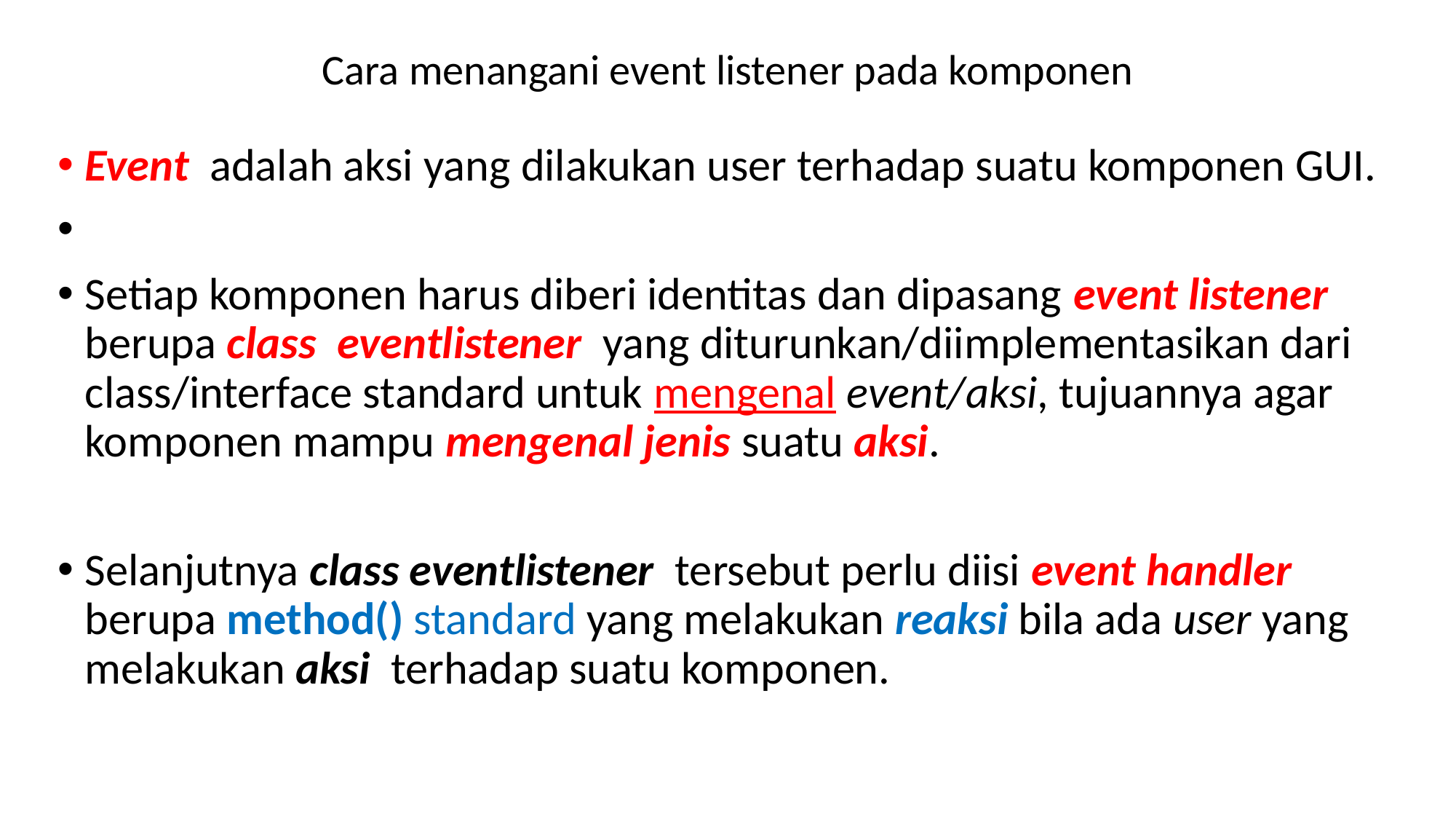

# Cara menangani event listener pada komponen
Event  adalah aksi yang dilakukan user terhadap suatu komponen GUI.

Setiap komponen harus diberi identitas dan dipasang event listener  berupa class  eventlistener  yang diturunkan/diimplementasikan dari class/interface standard untuk mengenal event/aksi, tujuannya agar komponen mampu mengenal jenis suatu aksi.

Selanjutnya class eventlistener  tersebut perlu diisi event handler berupa method() standard yang melakukan reaksi bila ada user yang melakukan aksi  terhadap suatu komponen.